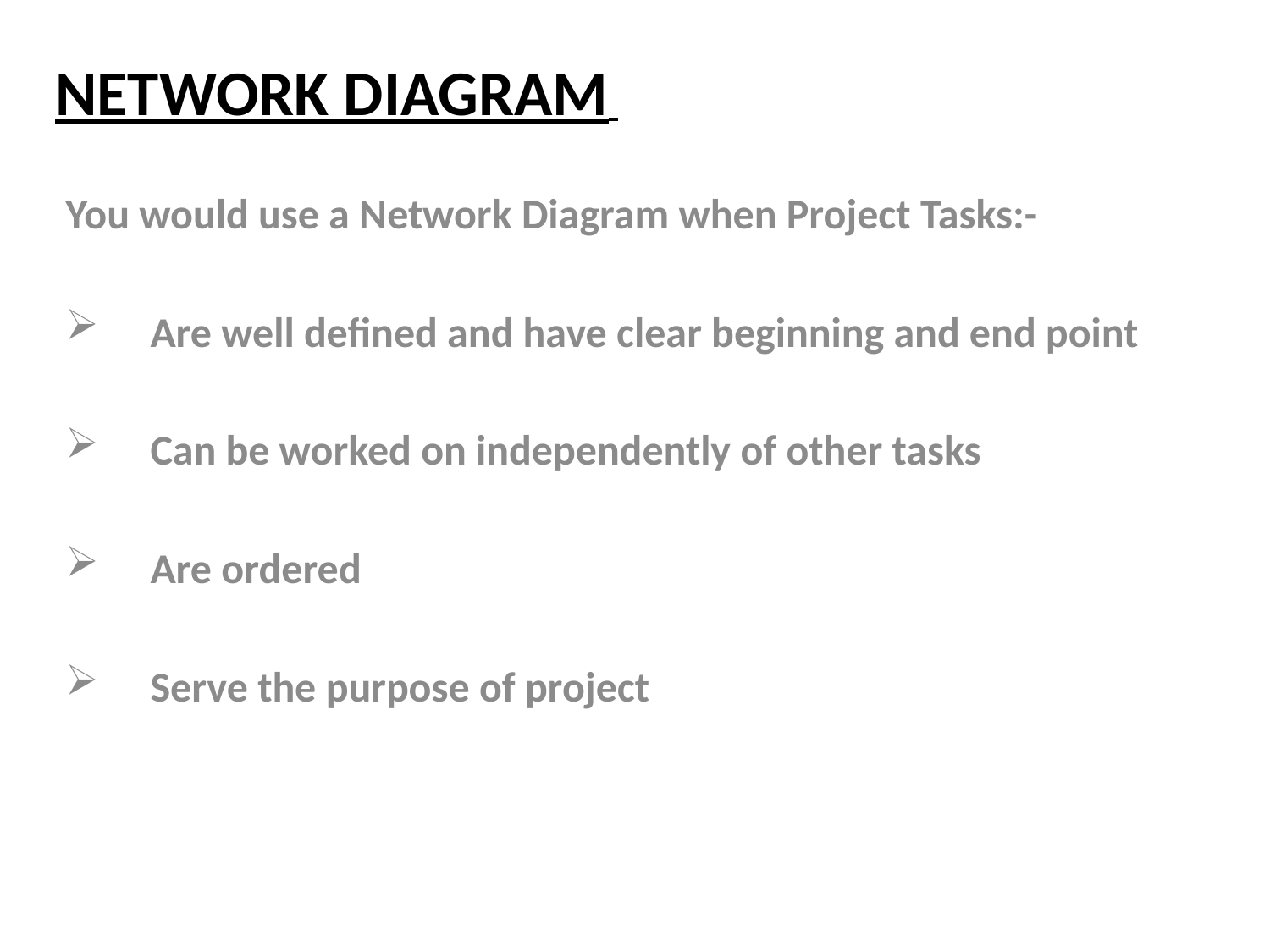

# NETWORK DIAGRAM
You would use a Network Diagram when Project Tasks:-

Are well defined and have clear beginning and end point

Can be worked on independently of other tasks

Are ordered

Serve the purpose of project